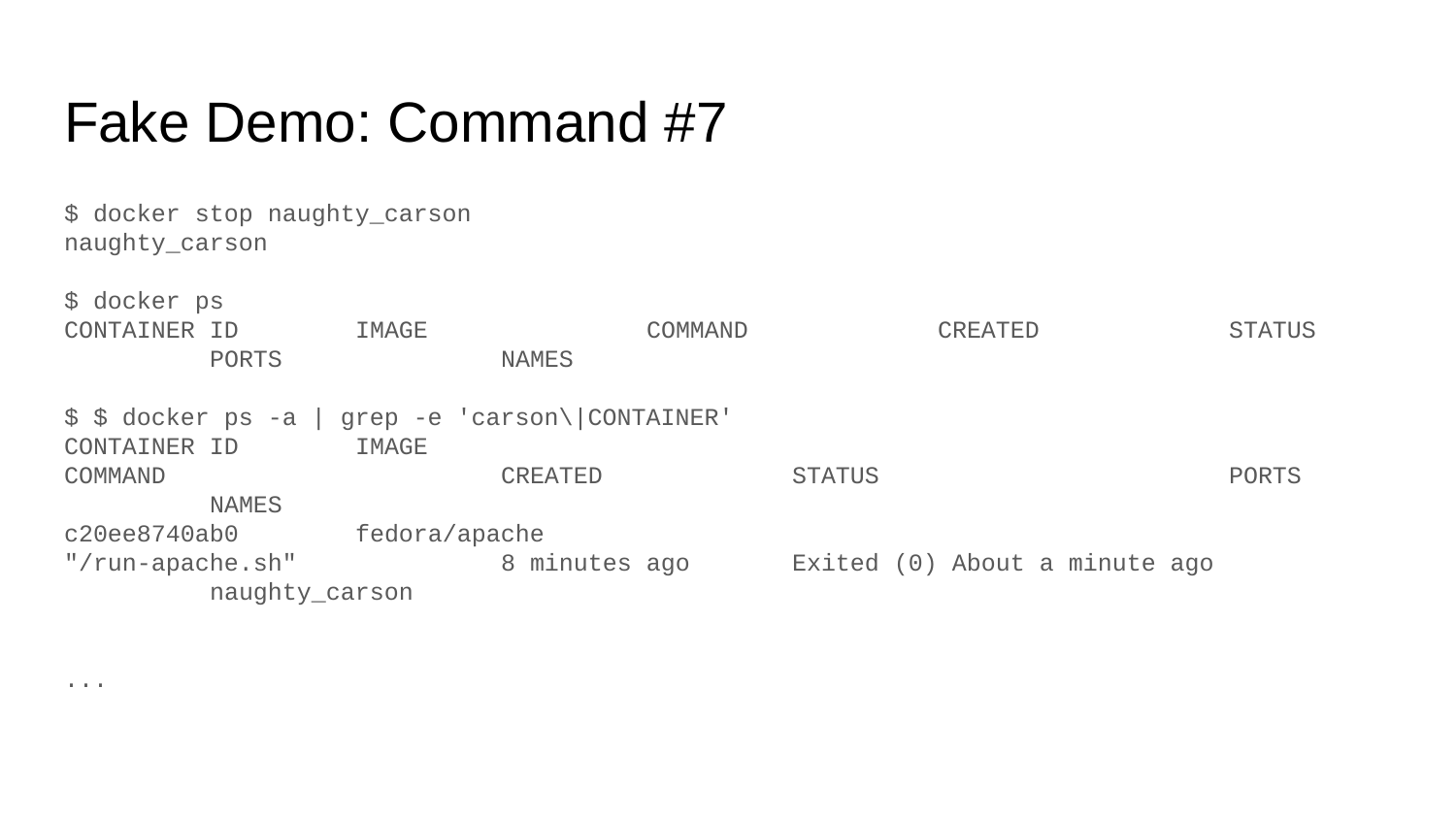

# Fake Demo: Command #7
$ docker stop naughty_carson
naughty_carson

$ docker ps
CONTAINER ID    	IMAGE           	COMMAND         	CREATED         	STATUS          	PORTS           	NAMES

$ $ docker ps -a | grep -e 'carson\|CONTAINER'
CONTAINER ID    	IMAGE                                                          	COMMAND              	CREATED         	STATUS                      	PORTS           	NAMES
c20ee8740ab0    	fedora/apache                                                  	"/run-apache.sh"     	8 minutes ago   	Exited (0) About a minute ago                   	naughty_carson

...